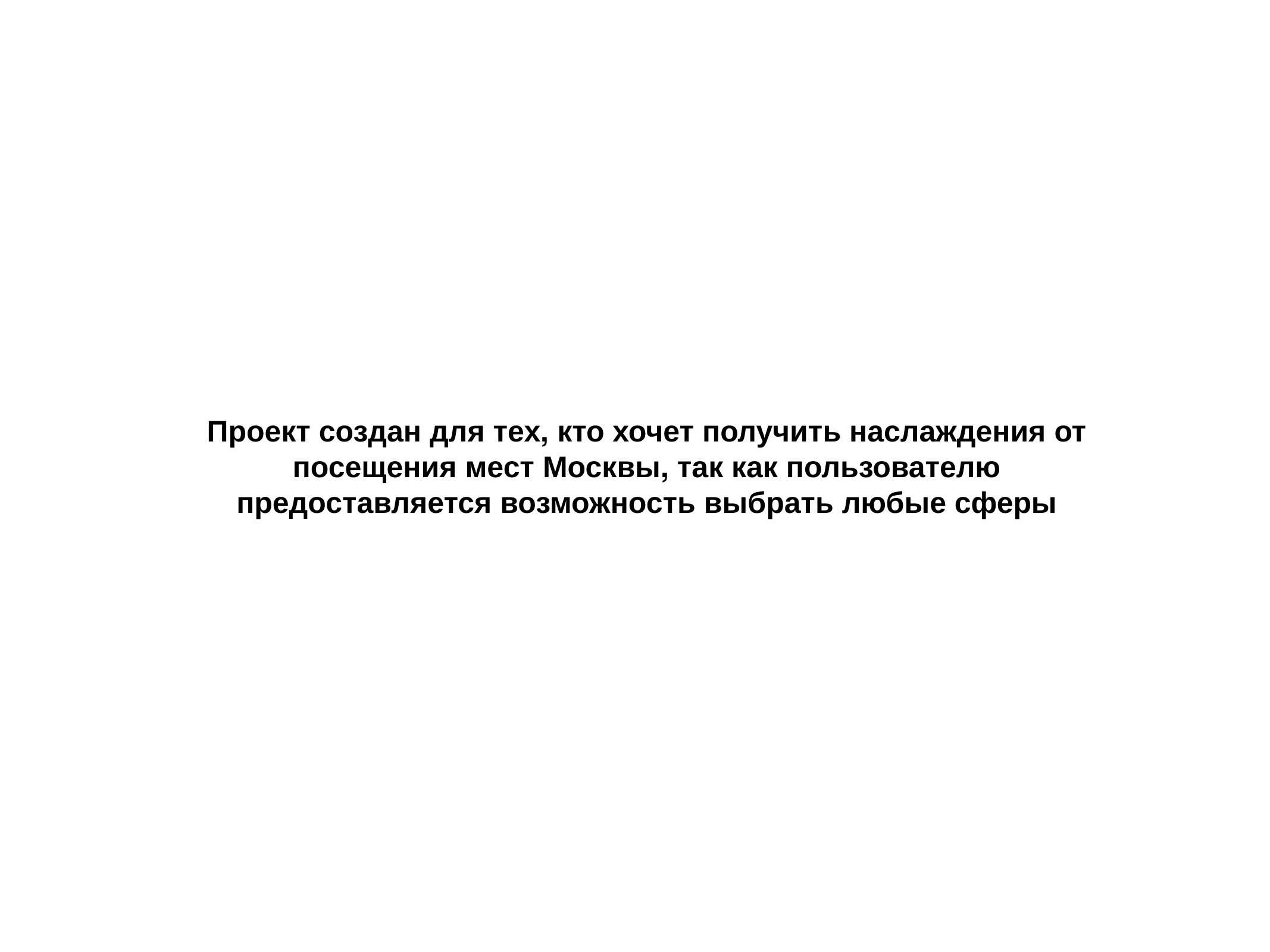

#
Проект создан для тех, кто хочет получить наслаждения от посещения мест Москвы, так как пользователю предоставляется возможность выбрать любые сферы